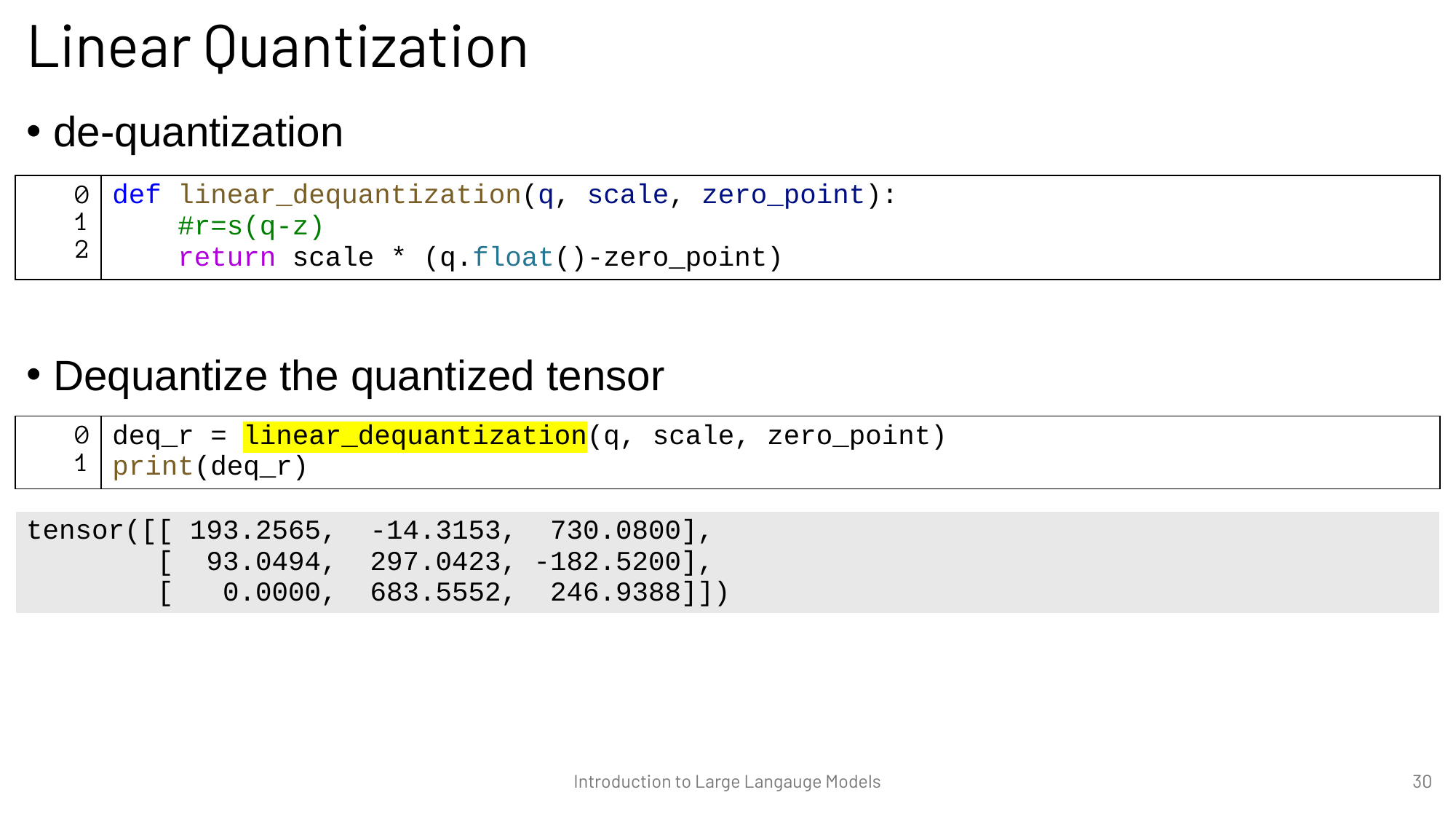

# Linear Quantization
de-quantization

Dequantize the quantized tensor

| 0 1 2 | def linear\_dequantization(q, scale, zero\_point): #r=s(q-z)     return scale \* (q.float()-zero\_point) |
| --- | --- |
| 0 1 | deq\_r = linear\_dequantization(q, scale, zero\_point) print(deq\_r) |
| --- | --- |
| tensor([[ 193.2565, -14.3153, 730.0800], [ 93.0494, 297.0423, -182.5200], [ 0.0000, 683.5552, 246.9388]]) |
| --- |
Introduction to Large Langauge Models
30